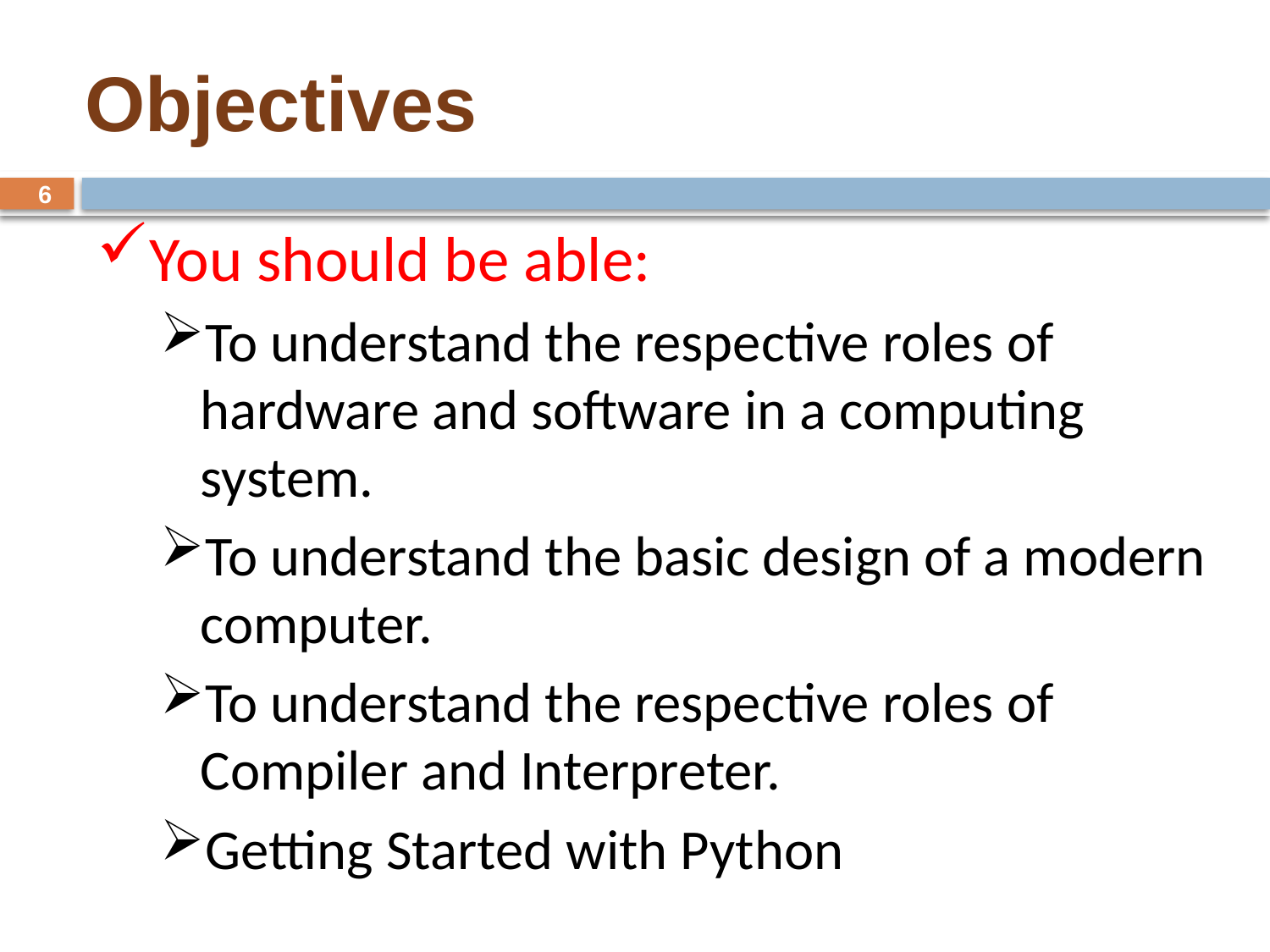

# Objectives
6
You should be able:
To understand the respective roles of hardware and software in a computing system.
To understand the basic design of a modern computer.
To understand the respective roles of Compiler and Interpreter.
Getting Started with Python